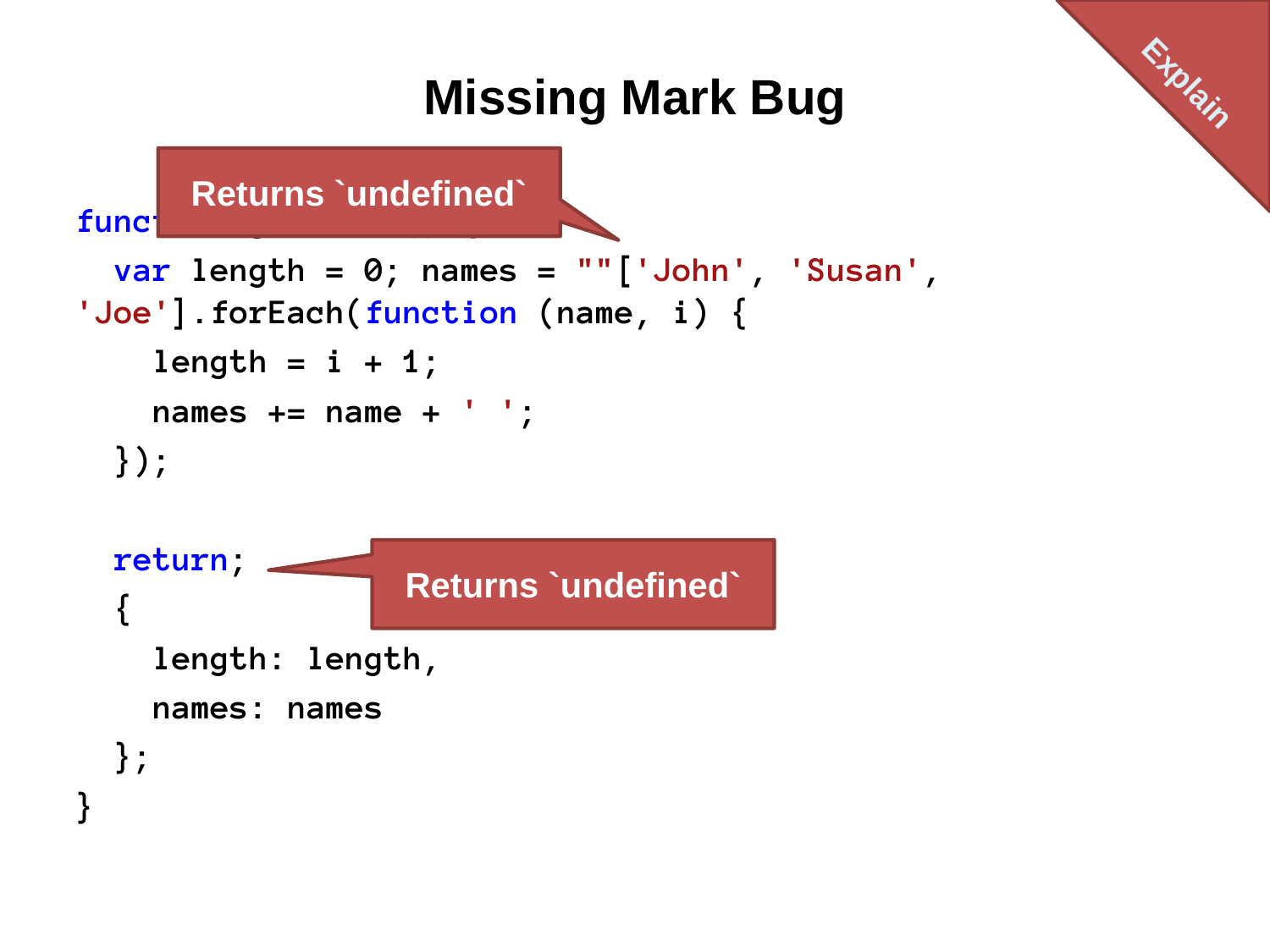

Explain
# Missing Mark Bug
Returns `undefined`
function getNames() {
  var length = 0; names = ""['John', 'Susan', 'Joe'].forEach(function (name, i) {
    length = i + 1;
    names += name + ' ';
  });

  return;
  {
    length: length,
    names: names
  };
}

Returns `undefined`